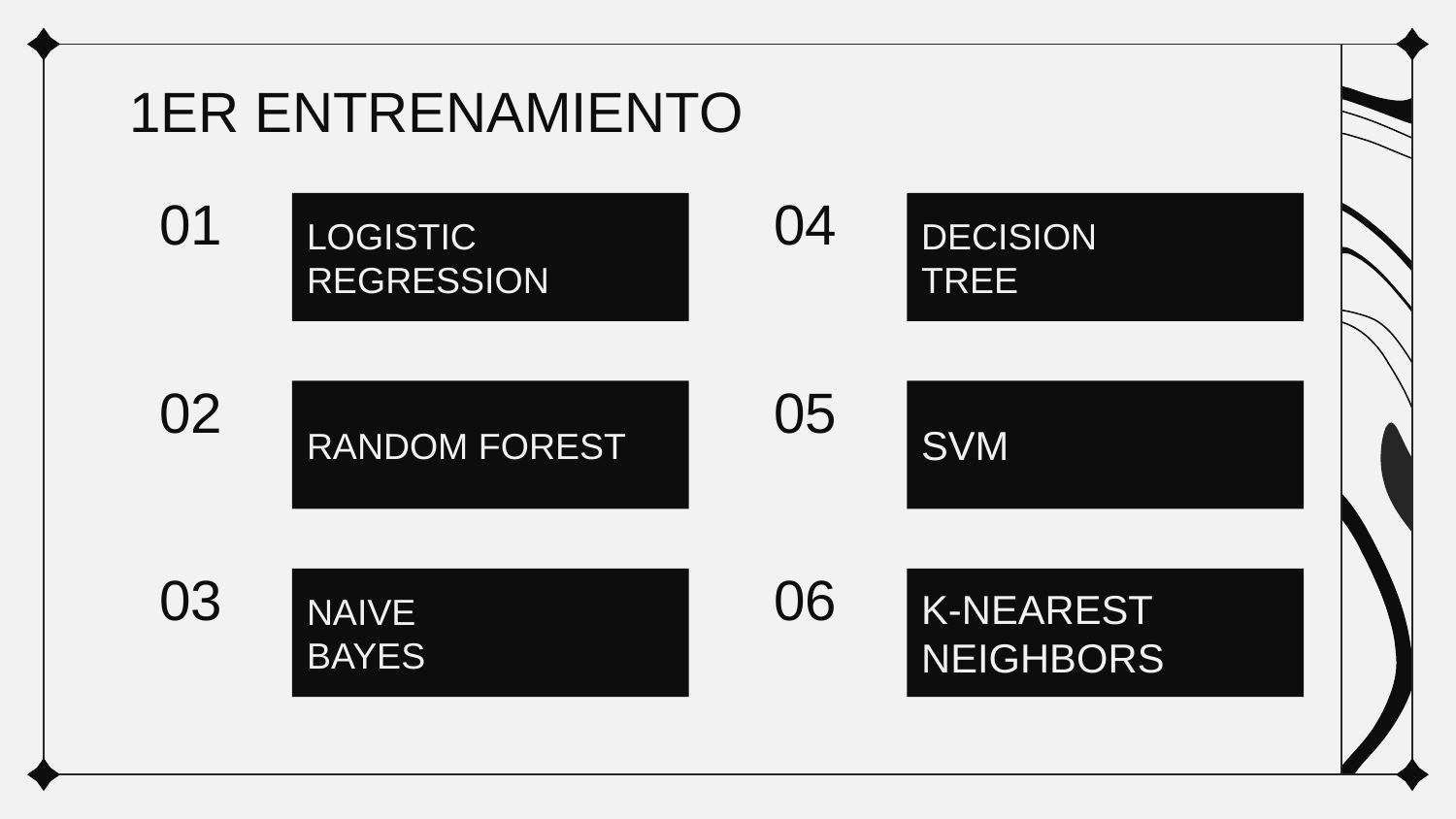

# 1ER ENTRENAMIENTO
01
04
LOGISTIC REGRESSION
DECISION
TREE
02
05
RANDOM FOREST
SVM
03
06
NAIVE
BAYES
K-NEAREST
NEIGHBORS